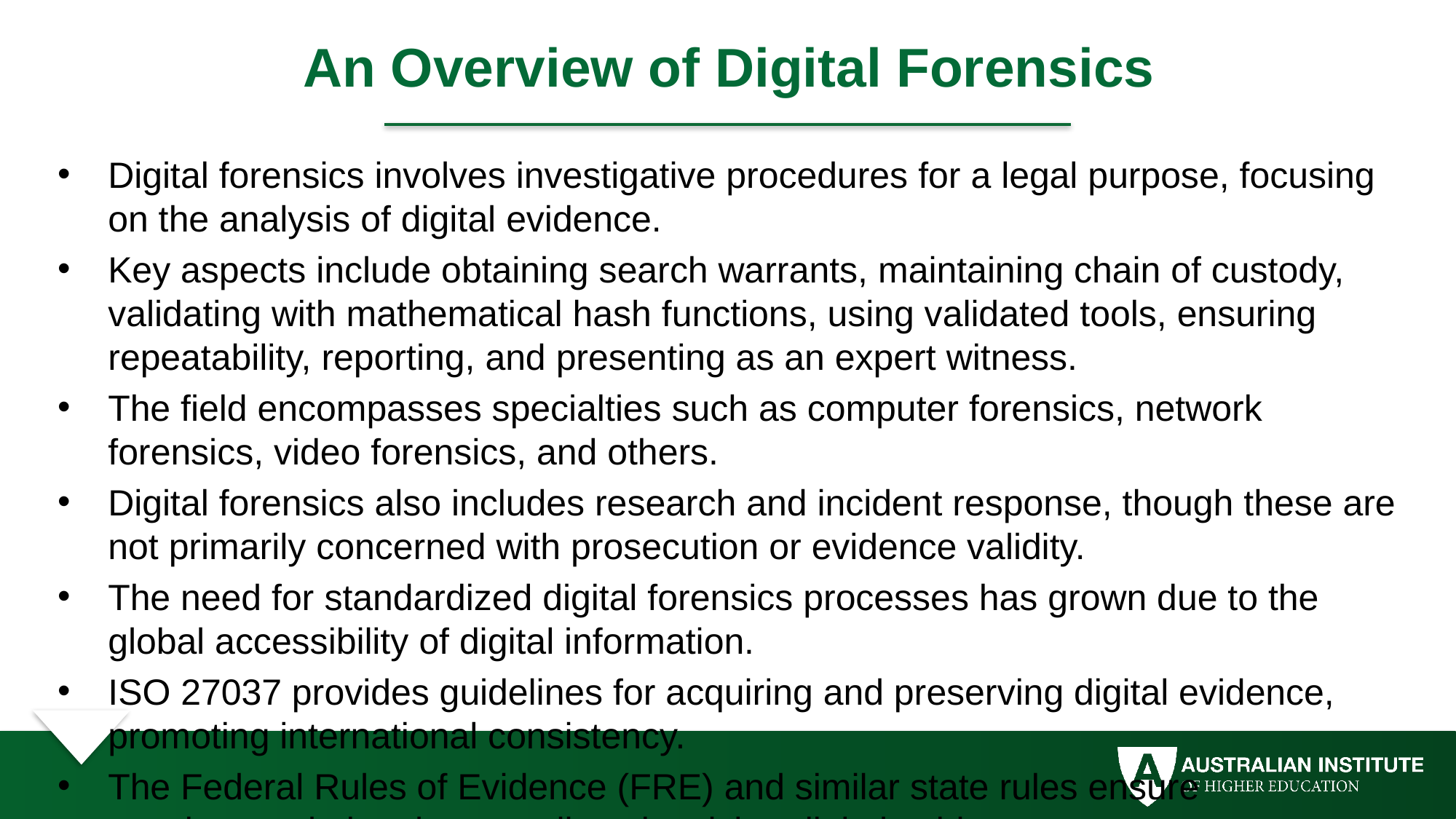

# An Overview of Digital Forensics
Digital forensics involves investigative procedures for a legal purpose, focusing on the analysis of digital evidence.
Key aspects include obtaining search warrants, maintaining chain of custody, validating with mathematical hash functions, using validated tools, ensuring repeatability, reporting, and presenting as an expert witness.
The field encompasses specialties such as computer forensics, network forensics, video forensics, and others.
Digital forensics also includes research and incident response, though these are not primarily concerned with prosecution or evidence validity.
The need for standardized digital forensics processes has grown due to the global accessibility of digital information.
ISO 27037 provides guidelines for acquiring and preserving digital evidence, promoting international consistency.
The Federal Rules of Evidence (FRE) and similar state rules ensure consistency in legal proceedings involving digital evidence.
Search warrants are often required for digital evidence, though exceptions exist when evidence is found in plain view or during a lawful search.
Case law, such as Commonwealth v. Copenhefer, highlights the admissibility of digital evidence and the role of the Fourth Amendment in protecting privacy expectations.
Laws on digital evidence vary by jurisdiction, emphasizing the need for standardized practices and legal awareness.